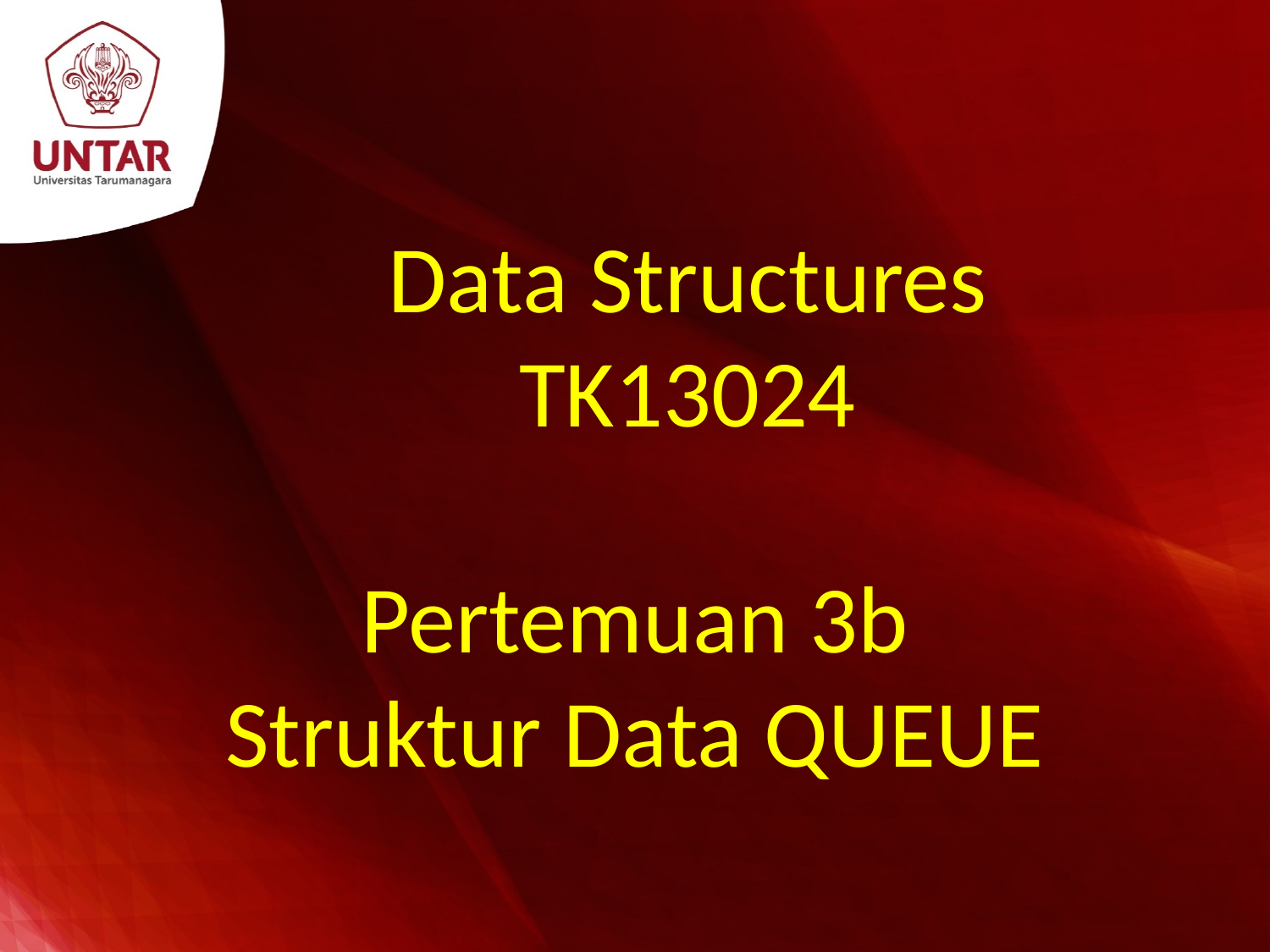

Data Structures
TK13024

# Pertemuan 3b Struktur Data QUEUE